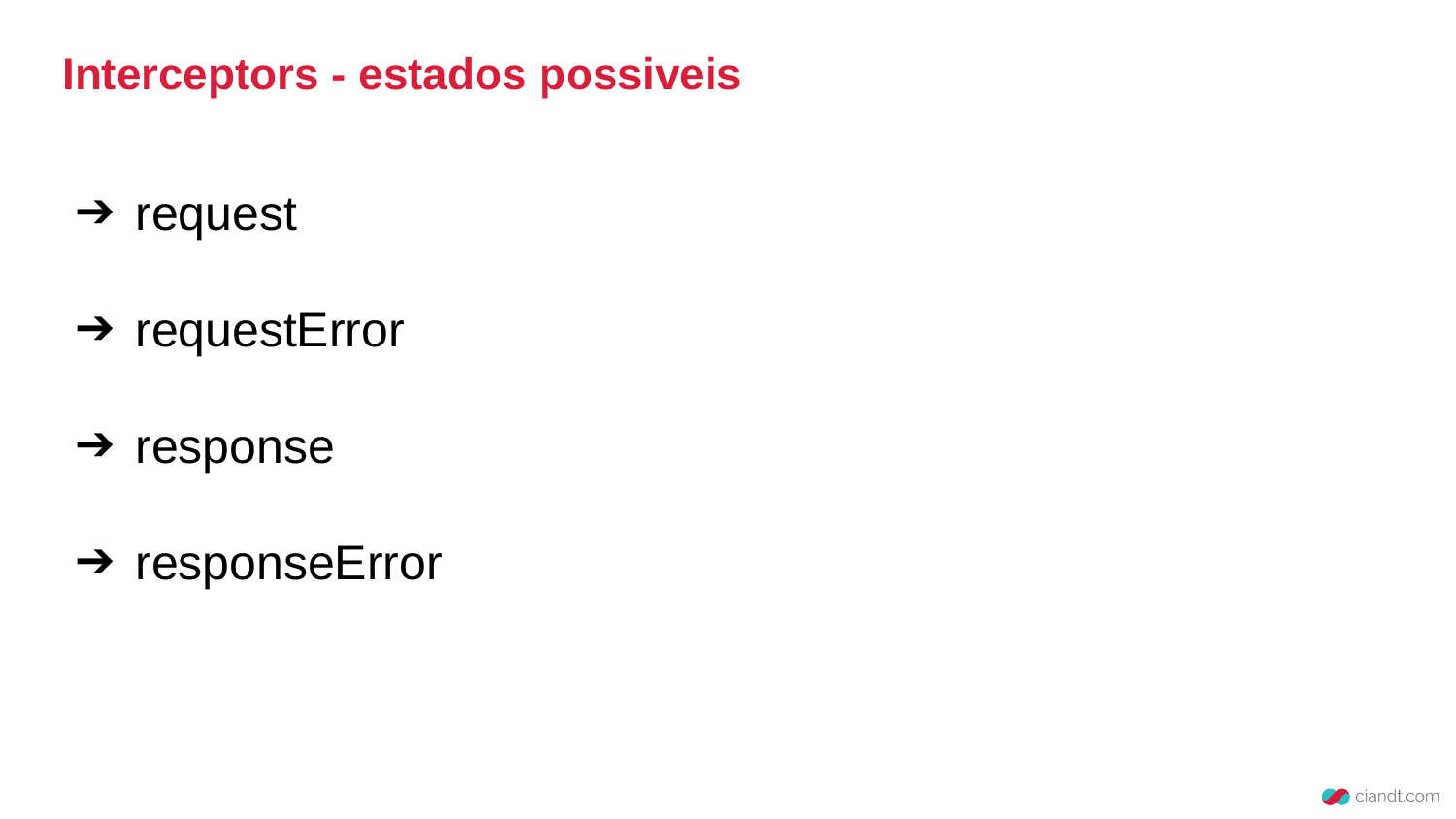

# Interceptors - estados possiveis
request
requestError
response
responseError